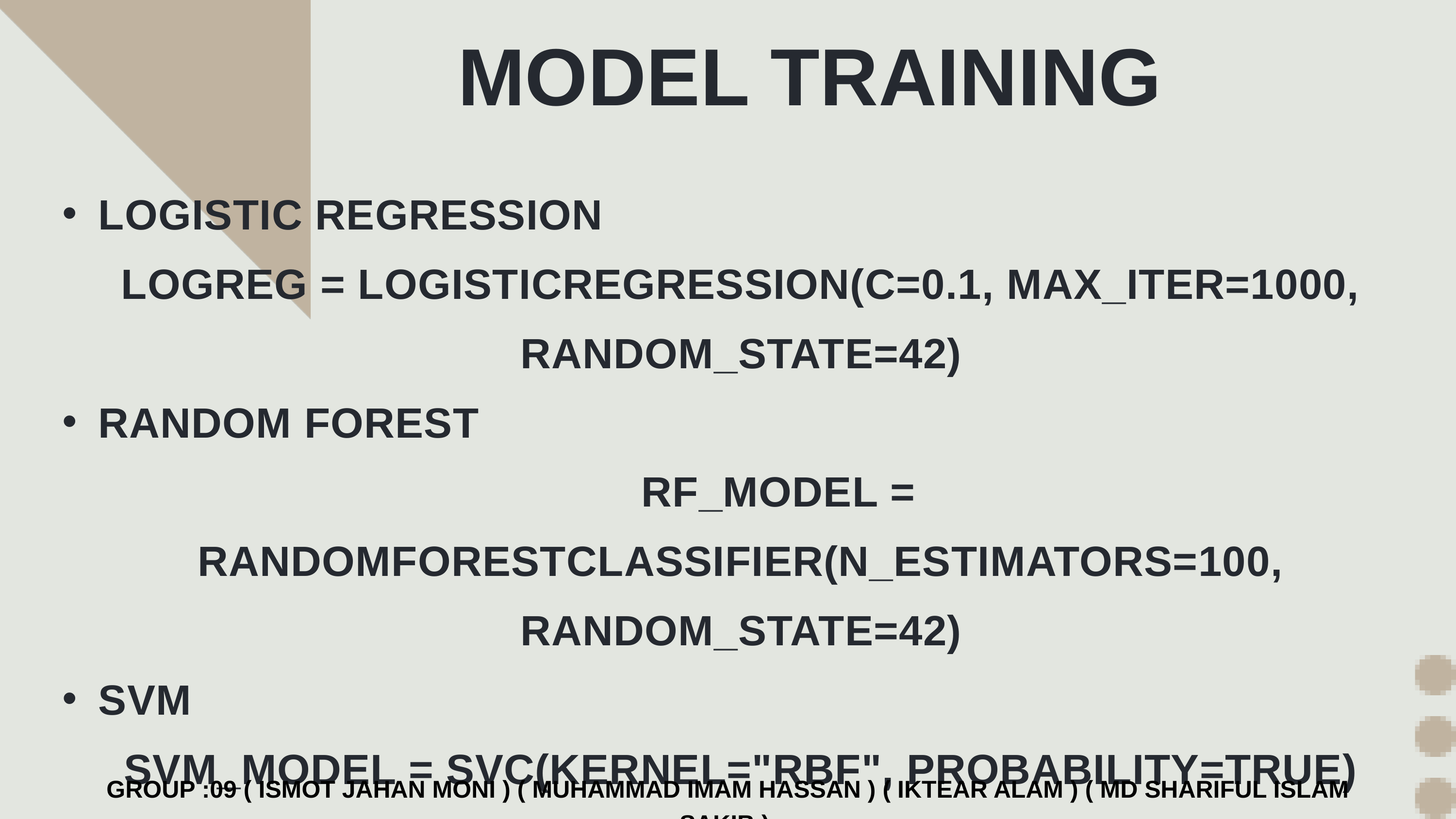

MODEL TRAINING
LOGISTIC REGRESSION
LOGREG = LOGISTICREGRESSION(C=0.1, MAX_ITER=1000, RANDOM_STATE=42)
RANDOM FOREST
      RF_MODEL = RANDOMFORESTCLASSIFIER(N_ESTIMATORS=100, RANDOM_STATE=42)
SVM
SVM_MODEL = SVC(KERNEL="RBF", PROBABILITY=TRUE)

GROUP :09 ( ISMOT JAHAN MONI ) ( MUHAMMAD IMAM HASSAN ) ( IKTEAR ALAM ) ( MD SHARIFUL ISLAM SAKIB )